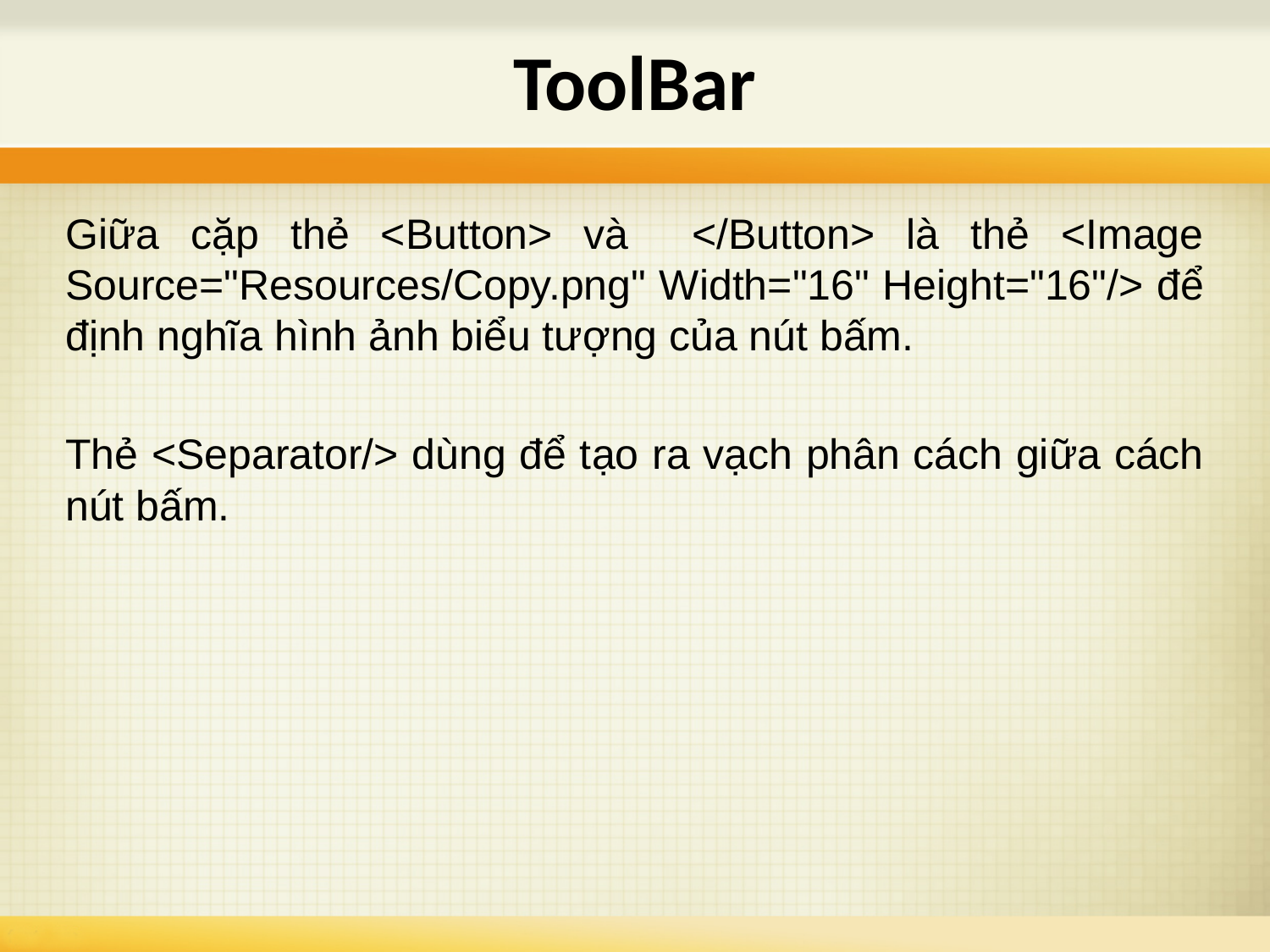

# ToolBar
Giữa cặp thẻ <Button> và  </Button> là thẻ <Image Source="Resources/Copy.png" Width="16" Height="16"/> để định nghĩa hình ảnh biểu tượng của nút bấm.

Thẻ <Separator/> dùng để tạo ra vạch phân cách giữa cách nút bấm.